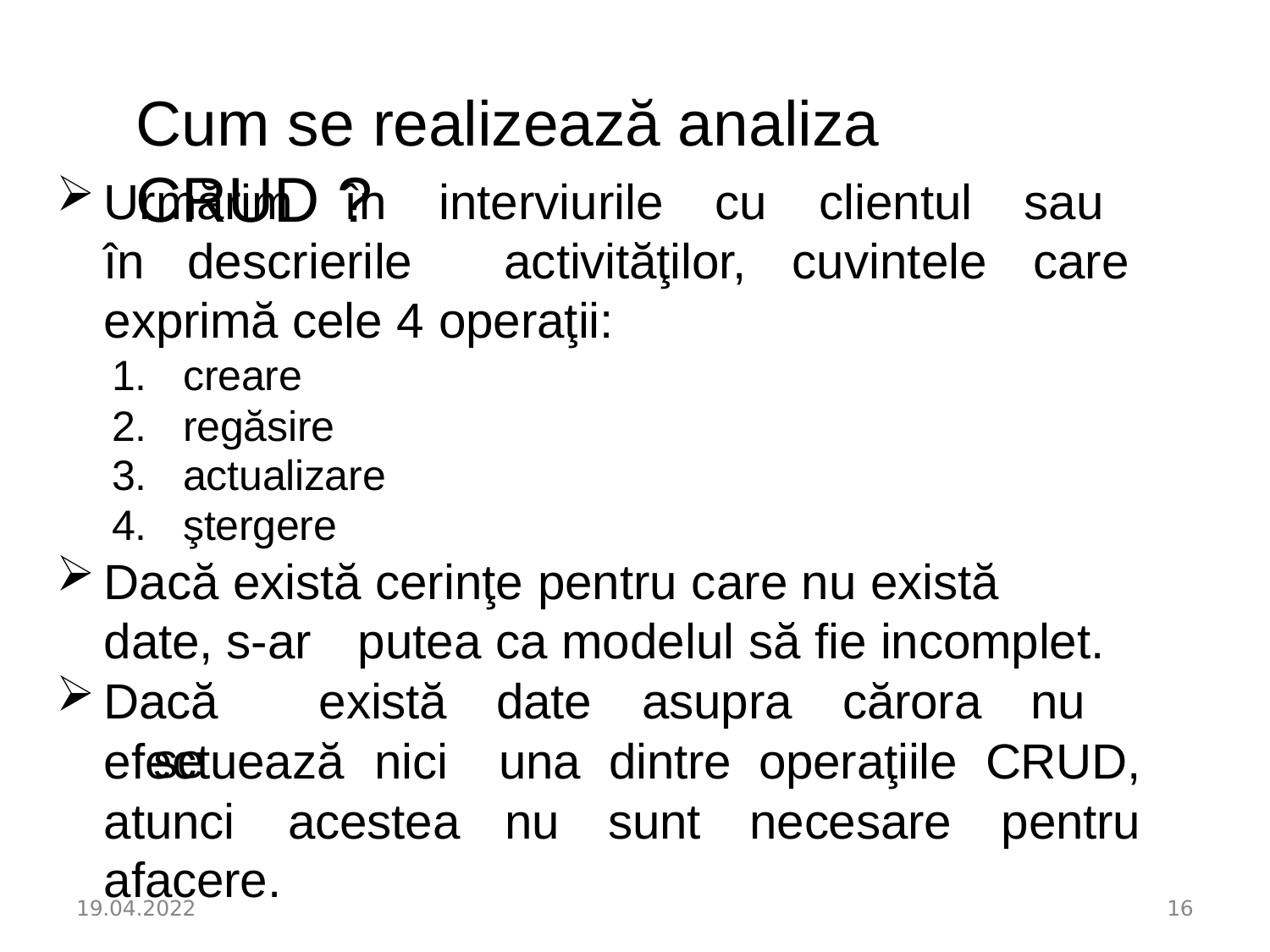

# Cum se realizează analiza CRUD ?
Urmărim  în  interviurile  cu  clientul  sau  în descrierile  activităţilor, cuvintele care exprimă cele 4 operaţii:
creare
regăsire
actualizare
ştergere
Dacă există cerinţe pentru care nu există date, s-ar	putea ca modelul să fie incomplet.
Dacă	există	date	asupra	cărora	nu	se
| efectuează nici | una | dintre | operaţiile | CRUD, |
| --- | --- | --- | --- | --- |
| atunci acestea | nu | sunt | necesare | pentru |
| afacere. |  |  |  |  |
19.04.2022
16